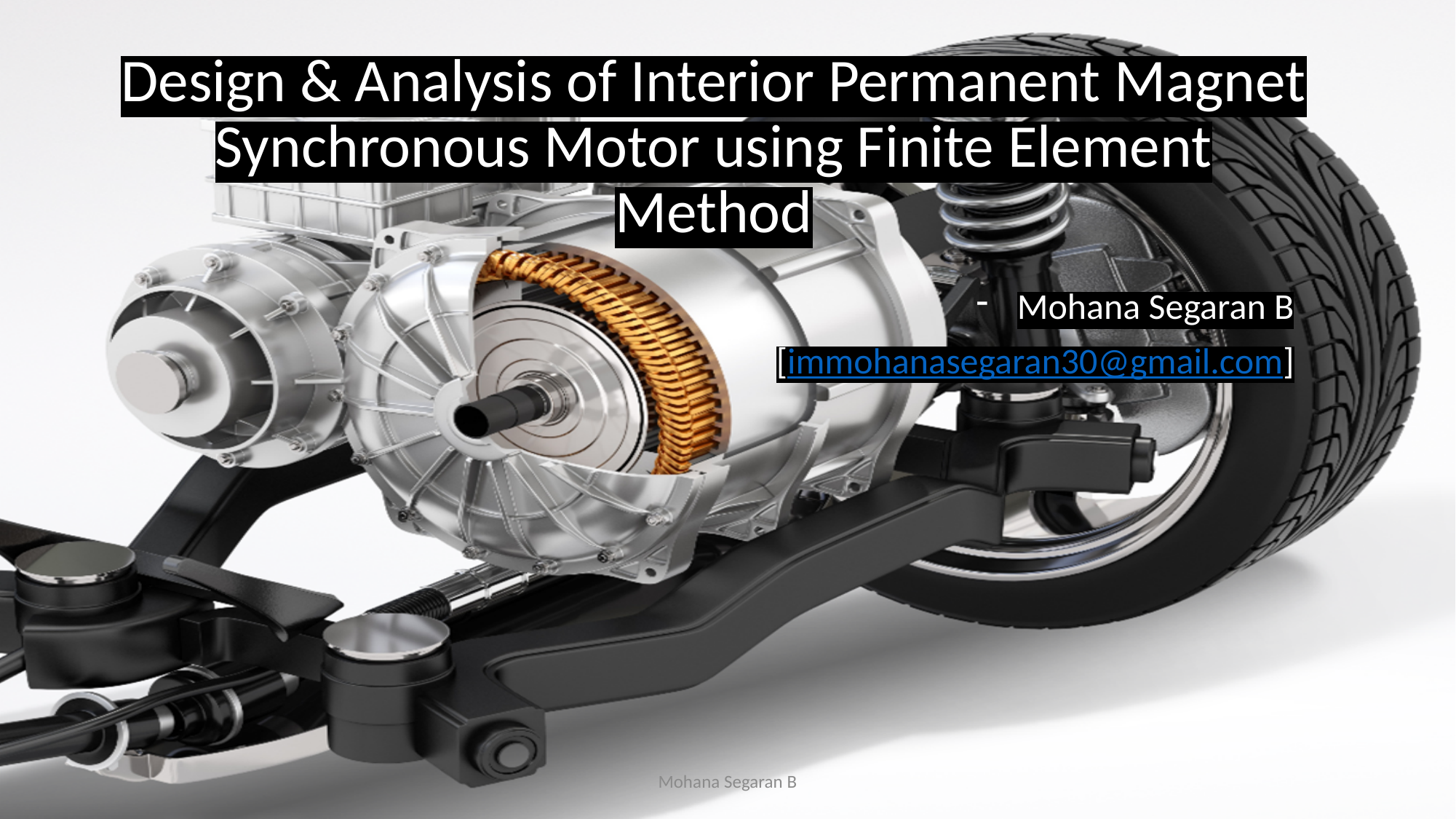

Design & Analysis of Interior Permanent Magnet Synchronous Motor using Finite Element Method
Mohana Segaran B
[immohanasegaran30@gmail.com]
Mohana Segaran B